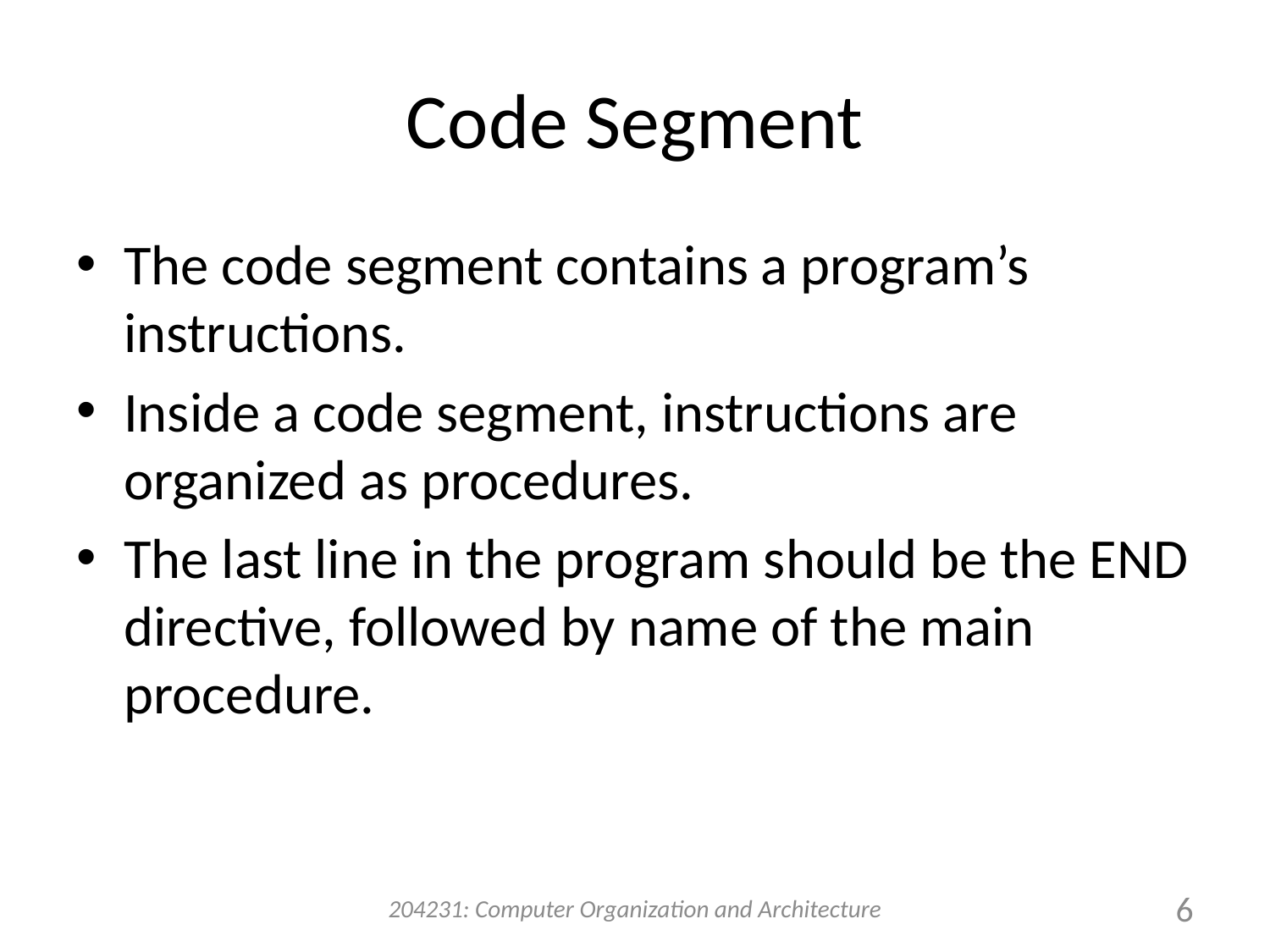

# Code Segment
The code segment contains a program’s instructions.
Inside a code segment, instructions are organized as procedures.
The last line in the program should be the END directive, followed by name of the main procedure.
204231: Computer Organization and Architecture
6